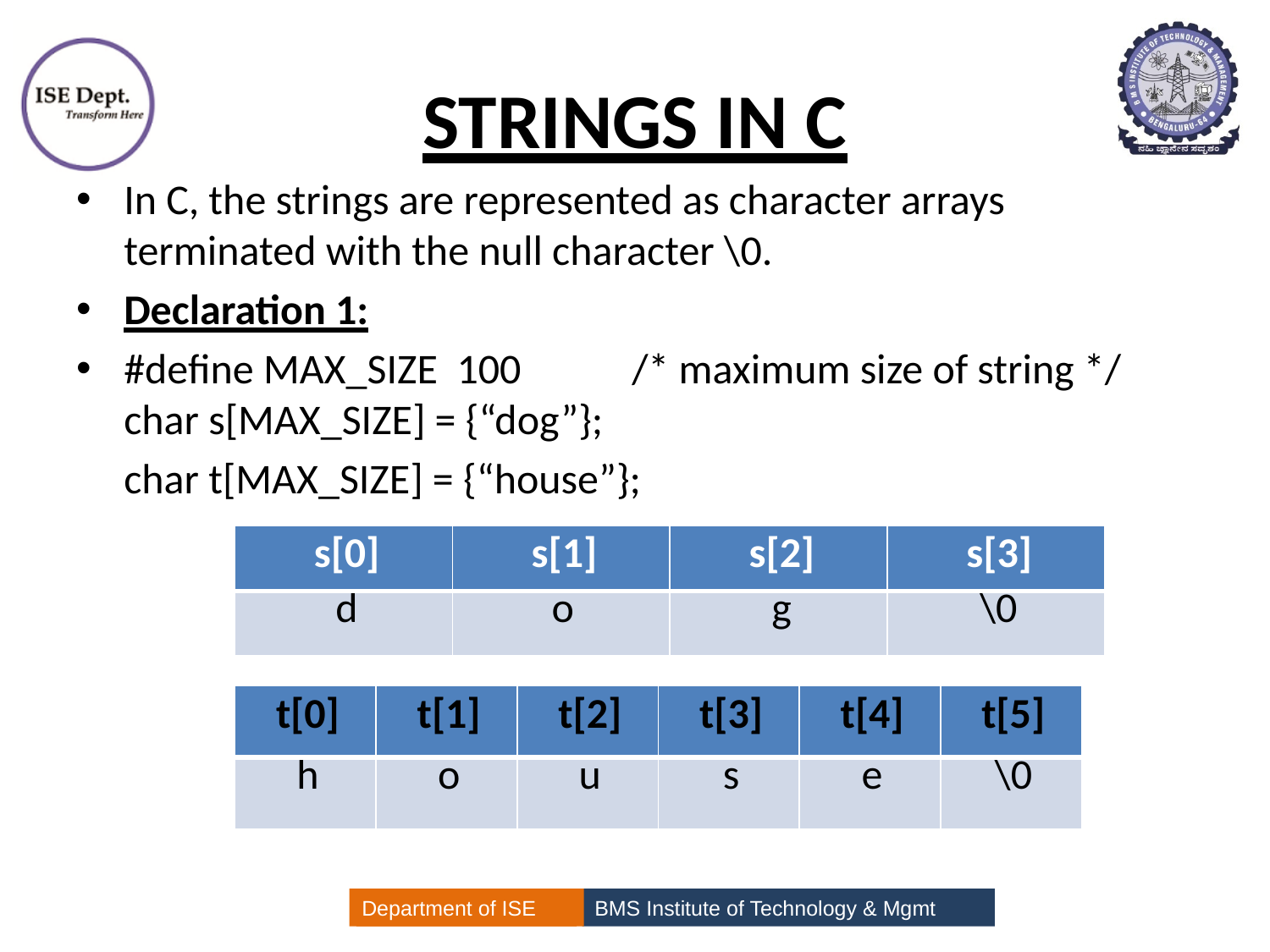

# STRINGS IN C
In C, the strings are represented as character arrays terminated with the null character \0.
Declaration 1:
#define MAX_SIZE  100	/* maximum size of string */ char s[MAX_SIZE] = {“dog”};
     char t[MAX_SIZE] = {“house”};

| s[0] | s[1] | s[2] | s[3] |
| --- | --- | --- | --- |
| d | o | g | \0 |
| t[0] | t[1] | t[2] | t[3] | t[4] | t[5] |
| --- | --- | --- | --- | --- | --- |
| h | o | u | s | e | \0 |